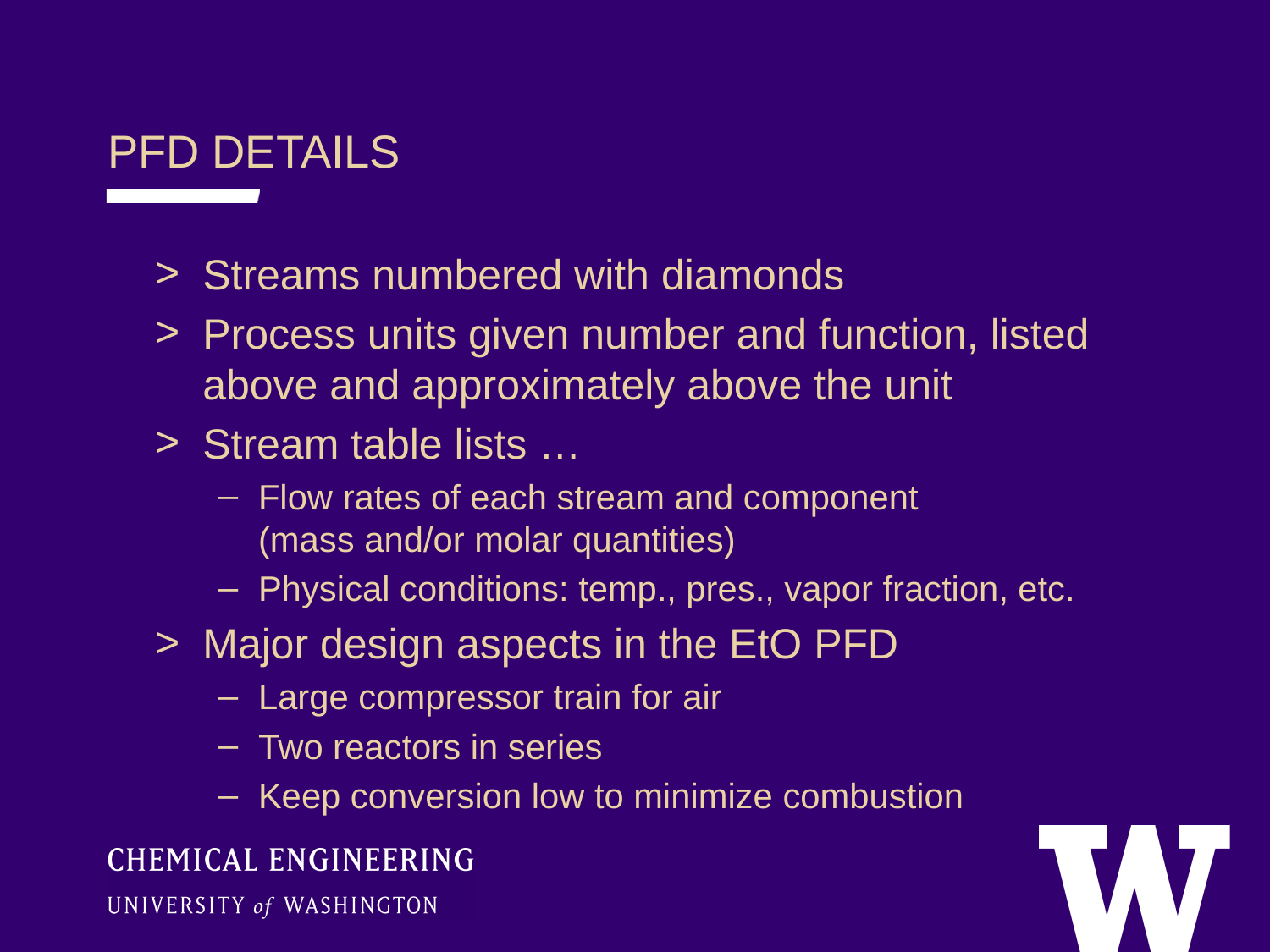

PFD DETAILS
Streams numbered with diamonds
Process units given number and function, listed above and approximately above the unit
Stream table lists …
Flow rates of each stream and component
(mass and/or molar quantities)
Physical conditions: temp., pres., vapor fraction, etc.
Major design aspects in the EtO PFD
Large compressor train for air
Two reactors in series
Keep conversion low to minimize combustion